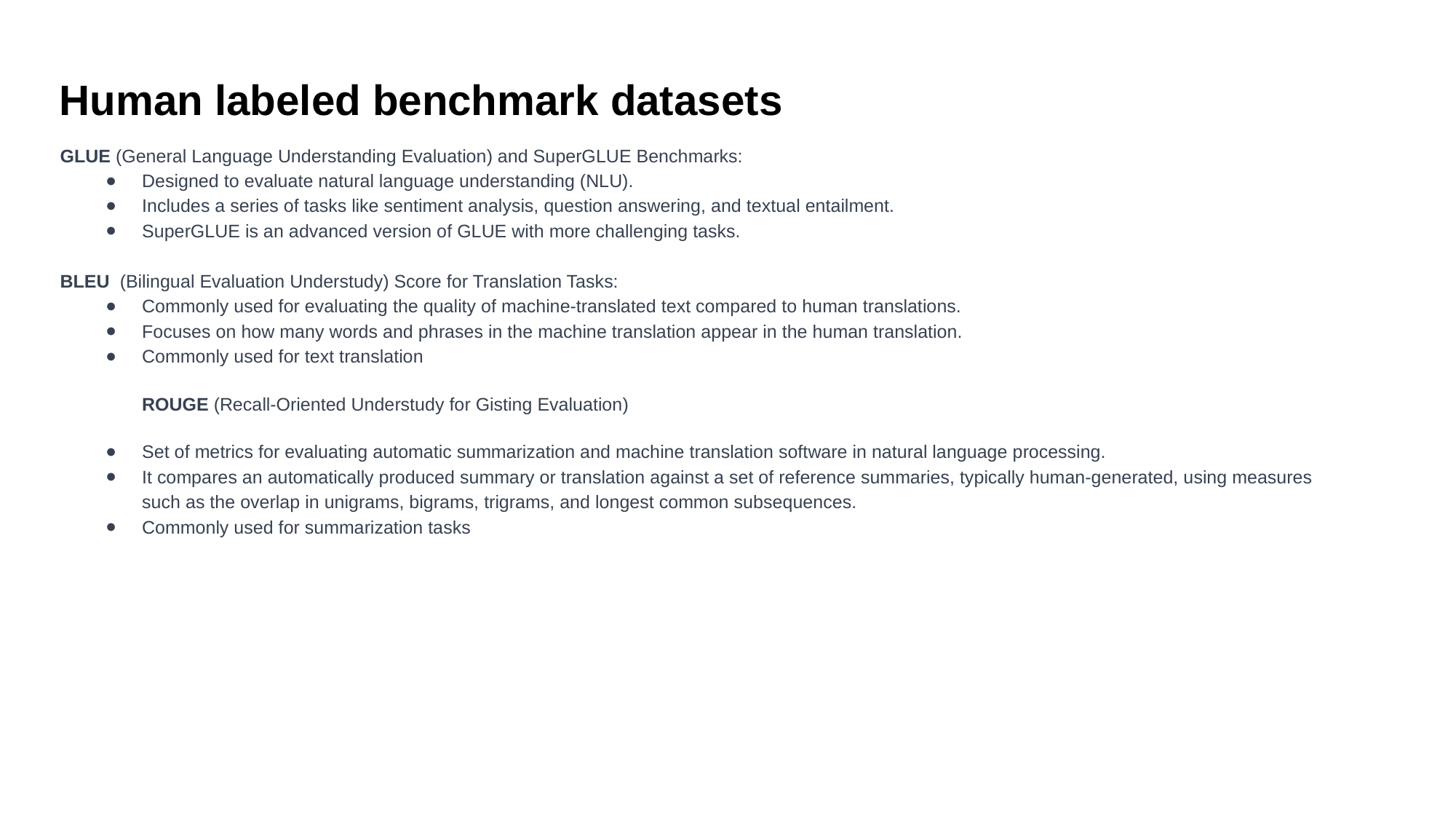

Human labeled benchmark datasets
GLUE (General Language Understanding Evaluation) and SuperGLUE Benchmarks:
Designed to evaluate natural language understanding (NLU).
Includes a series of tasks like sentiment analysis, question answering, and textual entailment.
SuperGLUE is an advanced version of GLUE with more challenging tasks.

BLEU  (Bilingual Evaluation Understudy) Score for Translation Tasks:
Commonly used for evaluating the quality of machine-translated text compared to human translations.
Focuses on how many words and phrases in the machine translation appear in the human translation.
Commonly used for text translation
	ROUGE (Recall-Oriented Understudy for Gisting Evaluation)
Set of metrics for evaluating automatic summarization and machine translation software in natural language processing.
It compares an automatically produced summary or translation against a set of reference summaries, typically human-generated, using measures such as the overlap in unigrams, bigrams, trigrams, and longest common subsequences.
Commonly used for summarization tasks